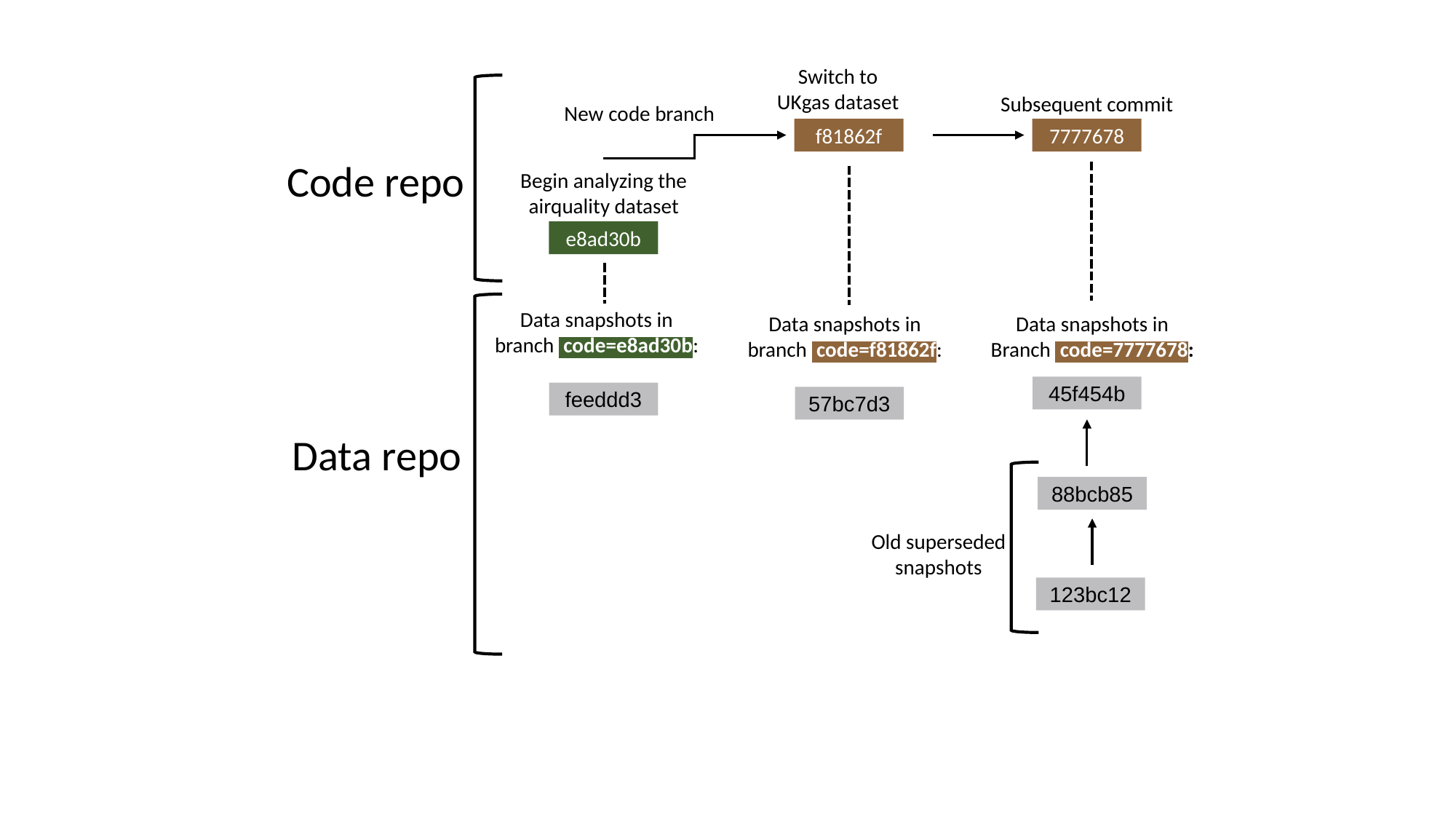

Switch to
UKgas dataset

Subsequent commit
New code branch
f81862f
7777678
Code repo
Begin analyzing the
airquality dataset
e8ad30b

Data snapshots in
branch  code=e8ad30b:
Data snapshots in
branch  code=f81862f:
Data snapshots in
Branch  code=7777678:
45f454b
feeddd3
57bc7d3

Data repo

88bcb85
Old superseded
snapshots
123bc12